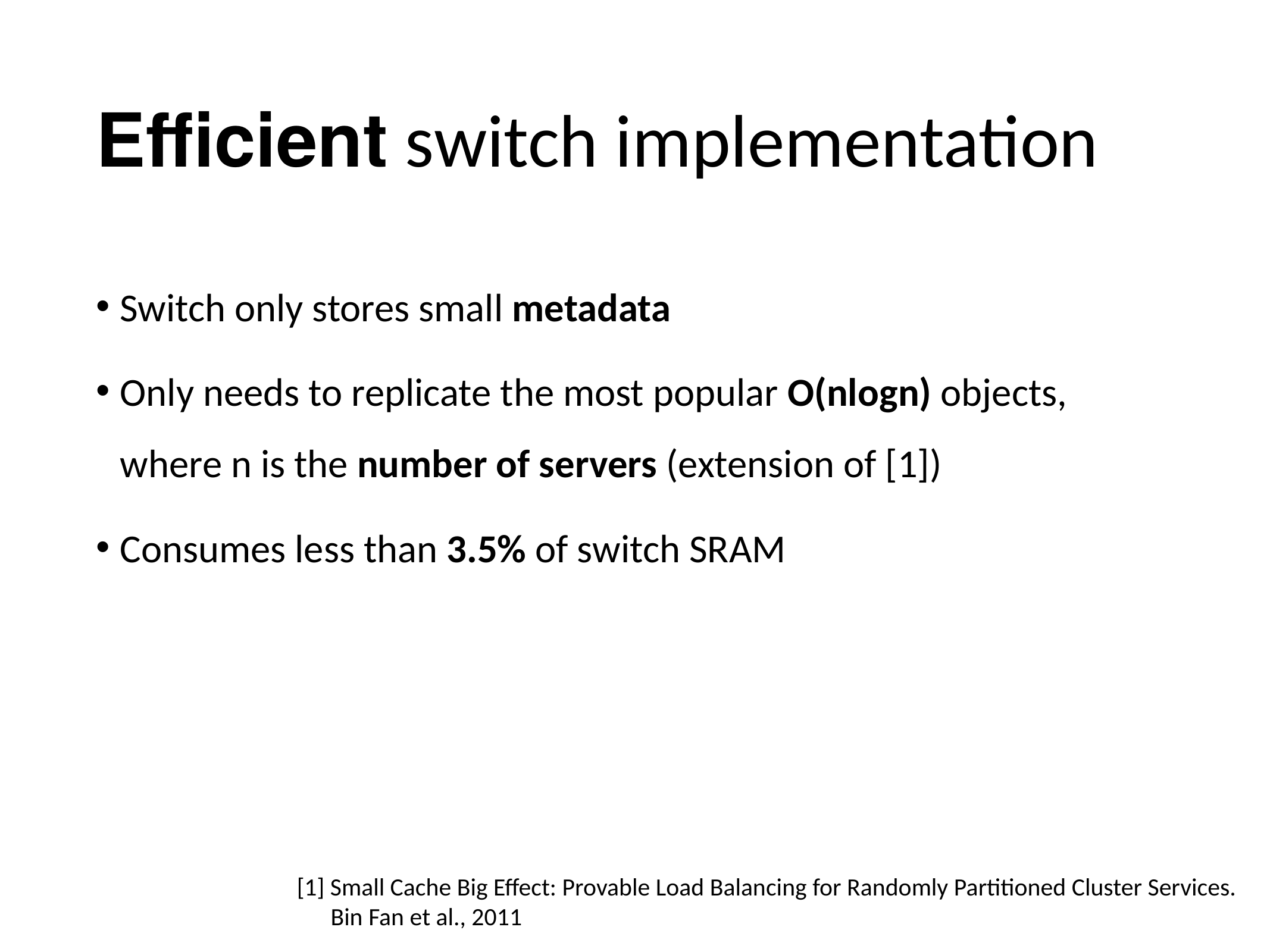

# Efficient switch implementation
Switch only stores small metadata
Only needs to replicate the most popular O(nlogn) objects, where n is the number of servers (extension of [1])
Consumes less than 3.5% of switch SRAM
[1] Small Cache Big Effect: Provable Load Balancing for Randomly Partitioned Cluster Services.
      Bin Fan et al., 2011